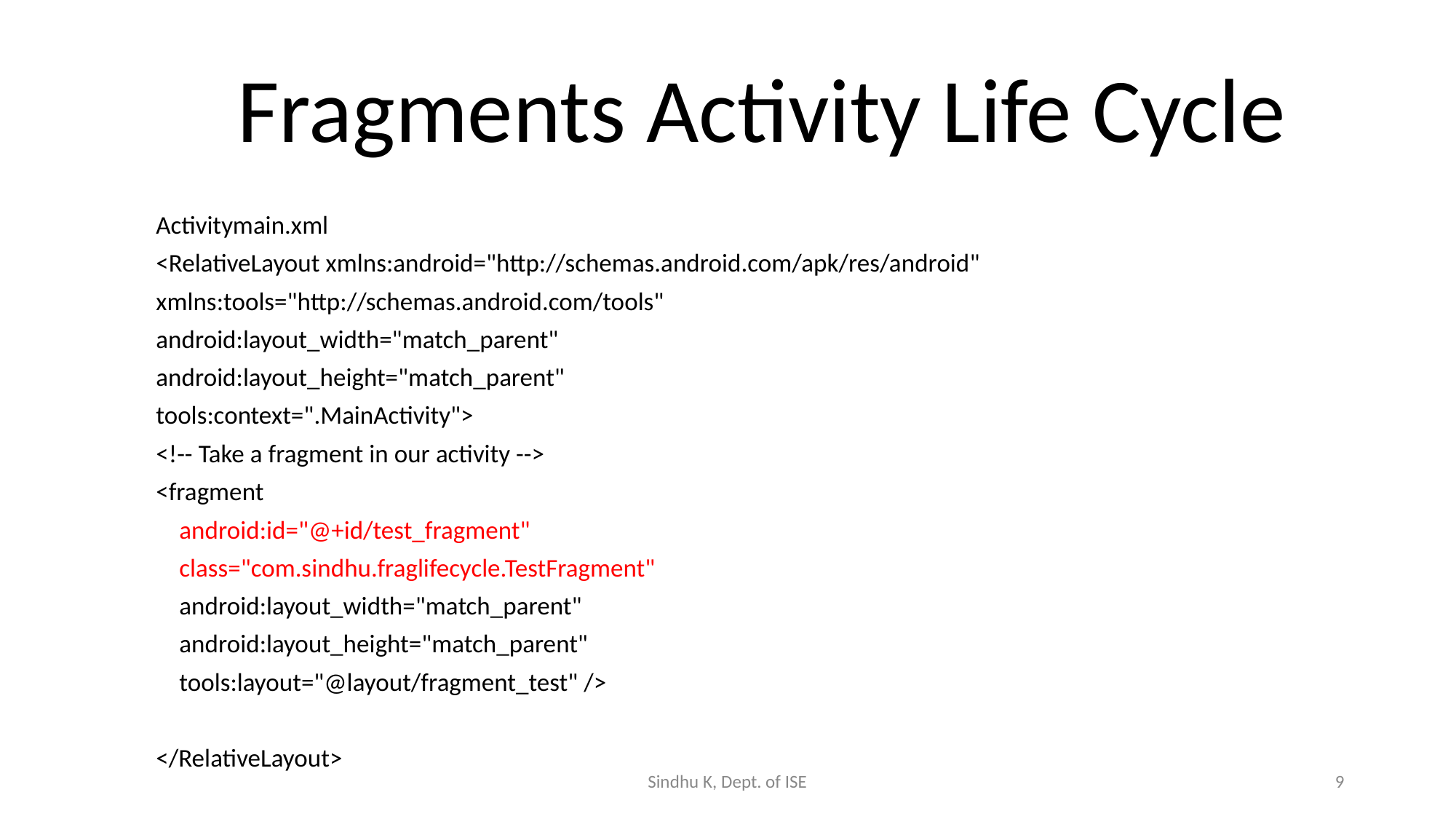

# Fragments Activity Life Cycle
Activitymain.xml
<RelativeLayout xmlns:android="http://schemas.android.com/apk/res/android"
xmlns:tools="http://schemas.android.com/tools"
android:layout_width="match_parent"
android:layout_height="match_parent"
tools:context=".MainActivity">
<!-- Take a fragment in our activity -->
<fragment
    android:id="@+id/test_fragment"
    class="com.sindhu.fraglifecycle.TestFragment"
    android:layout_width="match_parent"
    android:layout_height="match_parent"
    tools:layout="@layout/fragment_test" />

</RelativeLayout>
Sindhu K, Dept. of ISE
9